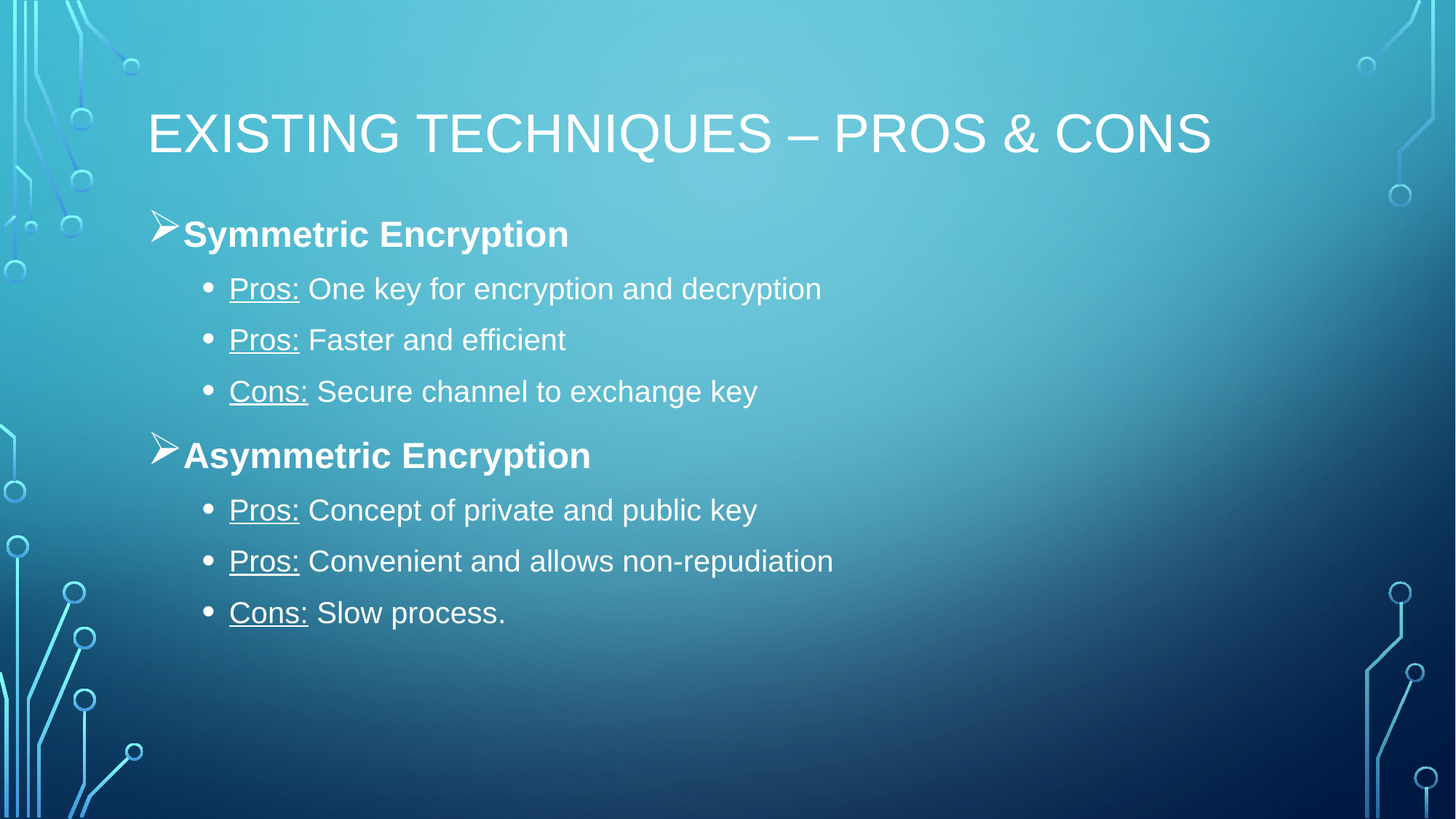

# Existing Techniques – pros & cons
Symmetric Encryption
Pros: One key for encryption and decryption
Pros: Faster and efficient
Cons: Secure channel to exchange key
Asymmetric Encryption
Pros: Concept of private and public key
Pros: Convenient and allows non-repudiation
Cons: Slow process.